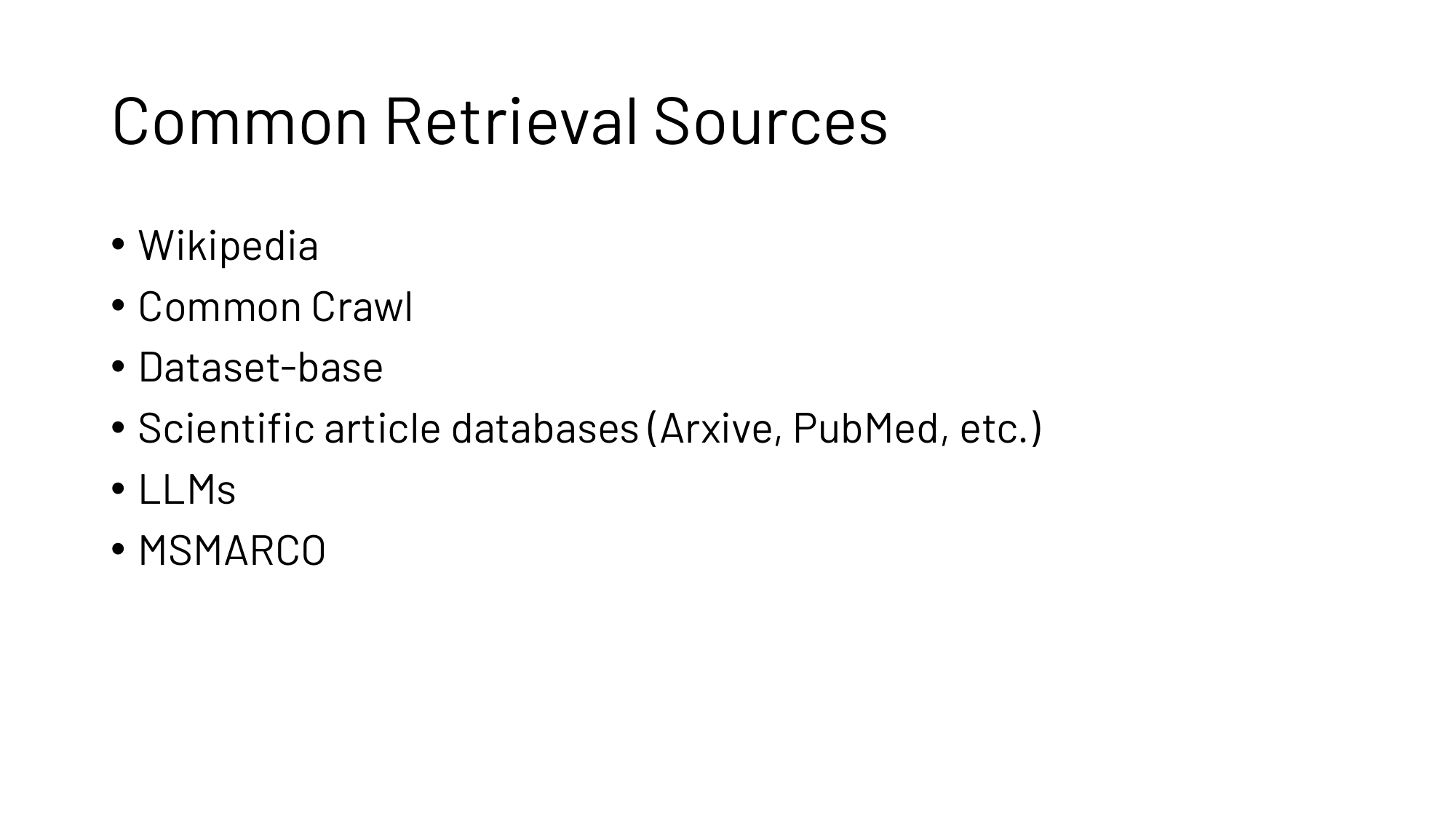

# Common Retrieval Sources
Wikipedia
Common Crawl
Dataset-base
Scientific article databases (Arxive, PubMed, etc.)
LLMs
MSMARCO